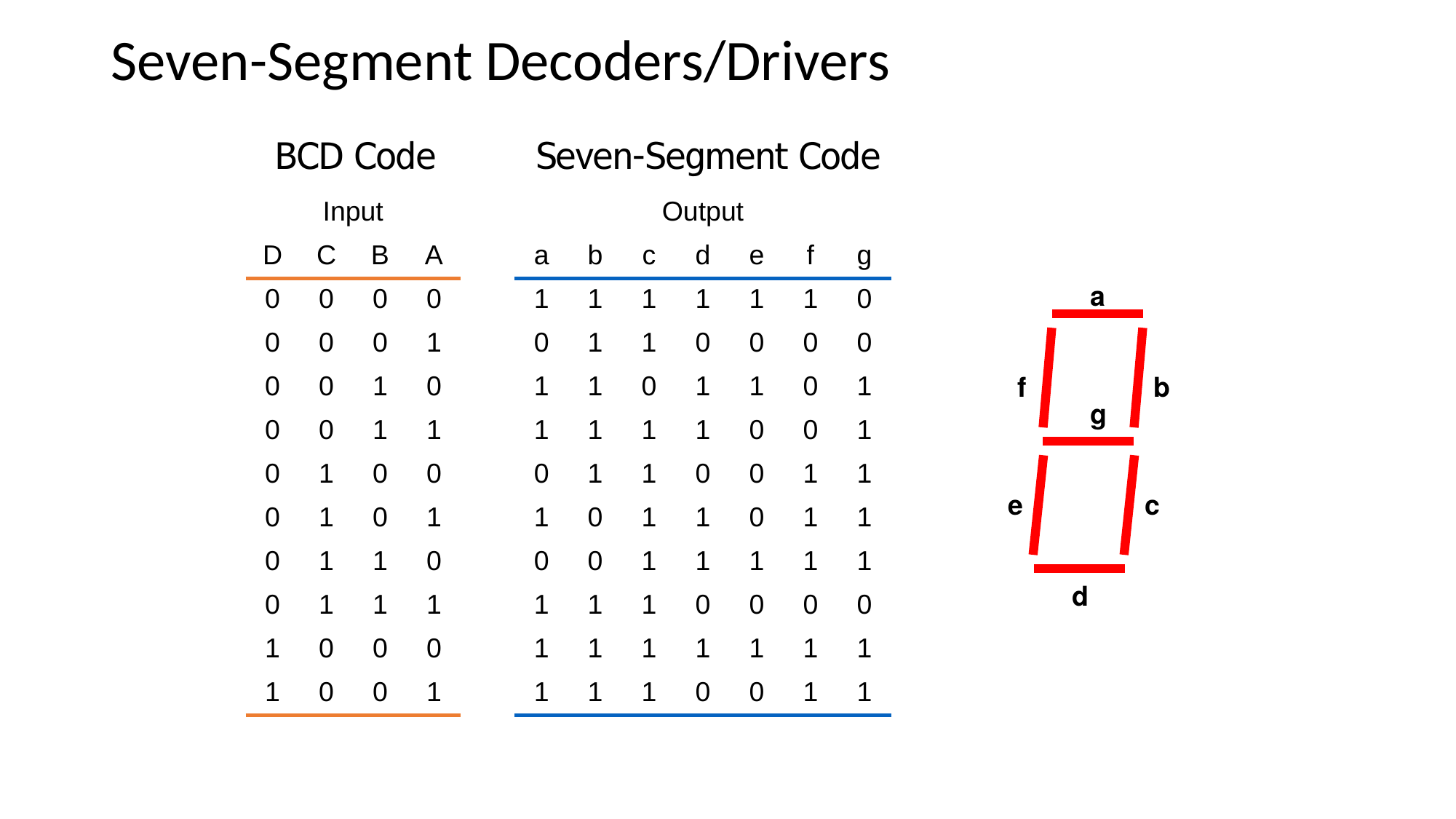

# Seven-Segment Decoders/Drivers
Seven-Segment Code
BCD Code
| Input |  |  |  |  | Output |  |  |  |  |  |  |
| --- | --- | --- | --- | --- | --- | --- | --- | --- | --- | --- | --- |
| D | C | B | A |  | a | b | c | d | e | f | g |
| 0 | 0 | 0 | 0 |  | 1 | 1 | 1 | 1 | 1 | 1 | 0 |
| 0 | 0 | 0 | 1 |  | 0 | 1 | 1 | 0 | 0 | 0 | 0 |
| 0 | 0 | 1 | 0 |  | 1 | 1 | 0 | 1 | 1 | 0 | 1 |
| 0 | 0 | 1 | 1 |  | 1 | 1 | 1 | 1 | 0 | 0 | 1 |
| 0 | 1 | 0 | 0 |  | 0 | 1 | 1 | 0 | 0 | 1 | 1 |
| 0 | 1 | 0 | 1 |  | 1 | 0 | 1 | 1 | 0 | 1 | 1 |
| 0 | 1 | 1 | 0 |  | 0 | 0 | 1 | 1 | 1 | 1 | 1 |
| 0 | 1 | 1 | 1 |  | 1 | 1 | 1 | 0 | 0 | 0 | 0 |
| 1 | 0 | 0 | 0 |  | 1 | 1 | 1 | 1 | 1 | 1 | 1 |
| 1 | 0 | 0 | 1 |  | 1 | 1 | 1 | 0 | 0 | 1 | 1 |
a

f
b
g

e
c

d